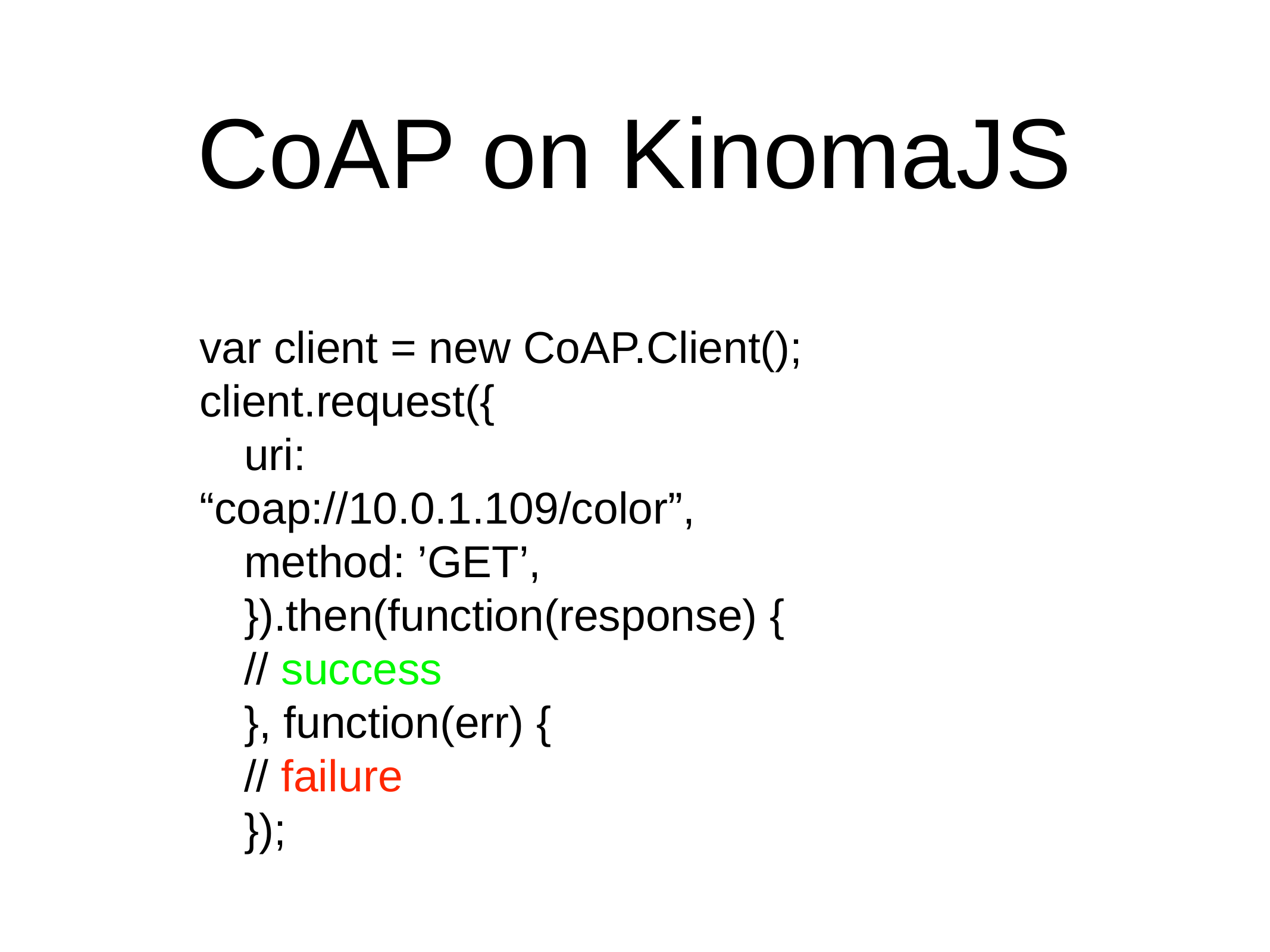

# CoAP on KinomaJS
var client = new CoAP.Client();
client.request({
uri: “coap://10.0.1.109/color”,
method: ’GET’,
}).then(function(response) {
// success
}, function(err) {
// failure
});